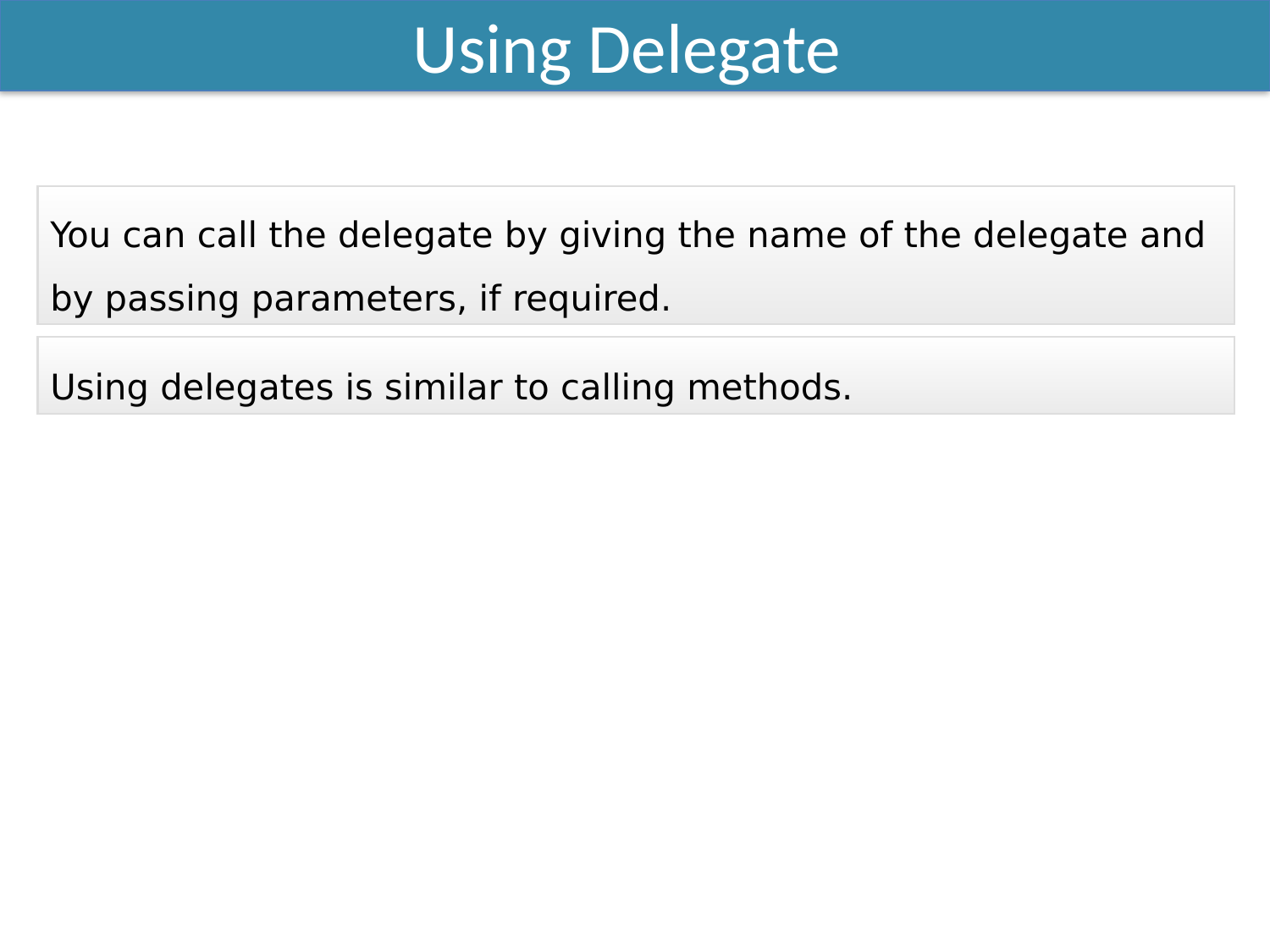

Using Delegate
You can call the delegate by giving the name of the delegate and by passing parameters, if required.
Using delegates is similar to calling methods.